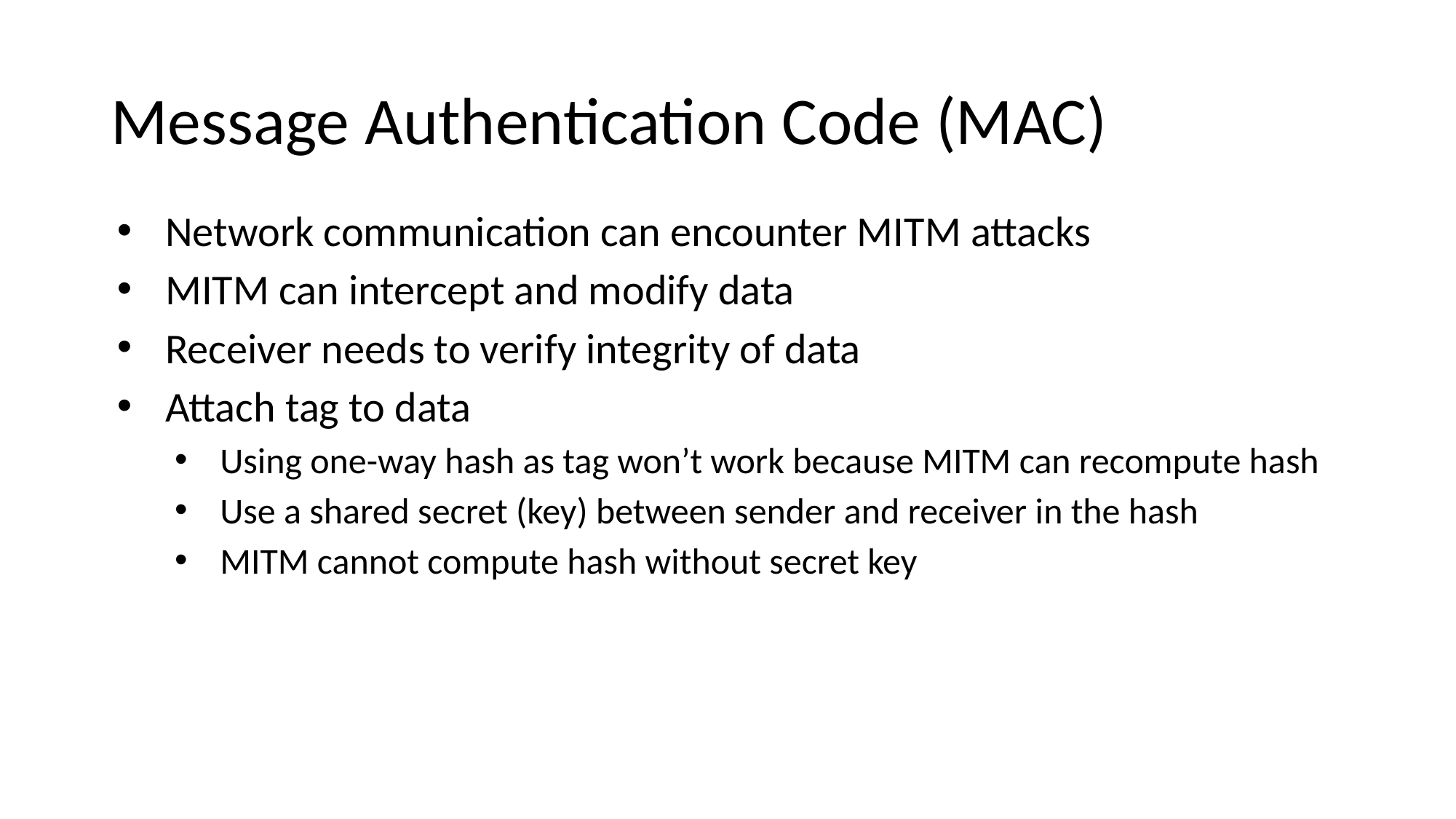

# Message Authentication Code (MAC)
Network communication can encounter MITM attacks
MITM can intercept and modify data
Receiver needs to verify integrity of data
Attach tag to data
Using one-way hash as tag won’t work because MITM can recompute hash
Use a shared secret (key) between sender and receiver in the hash
MITM cannot compute hash without secret key